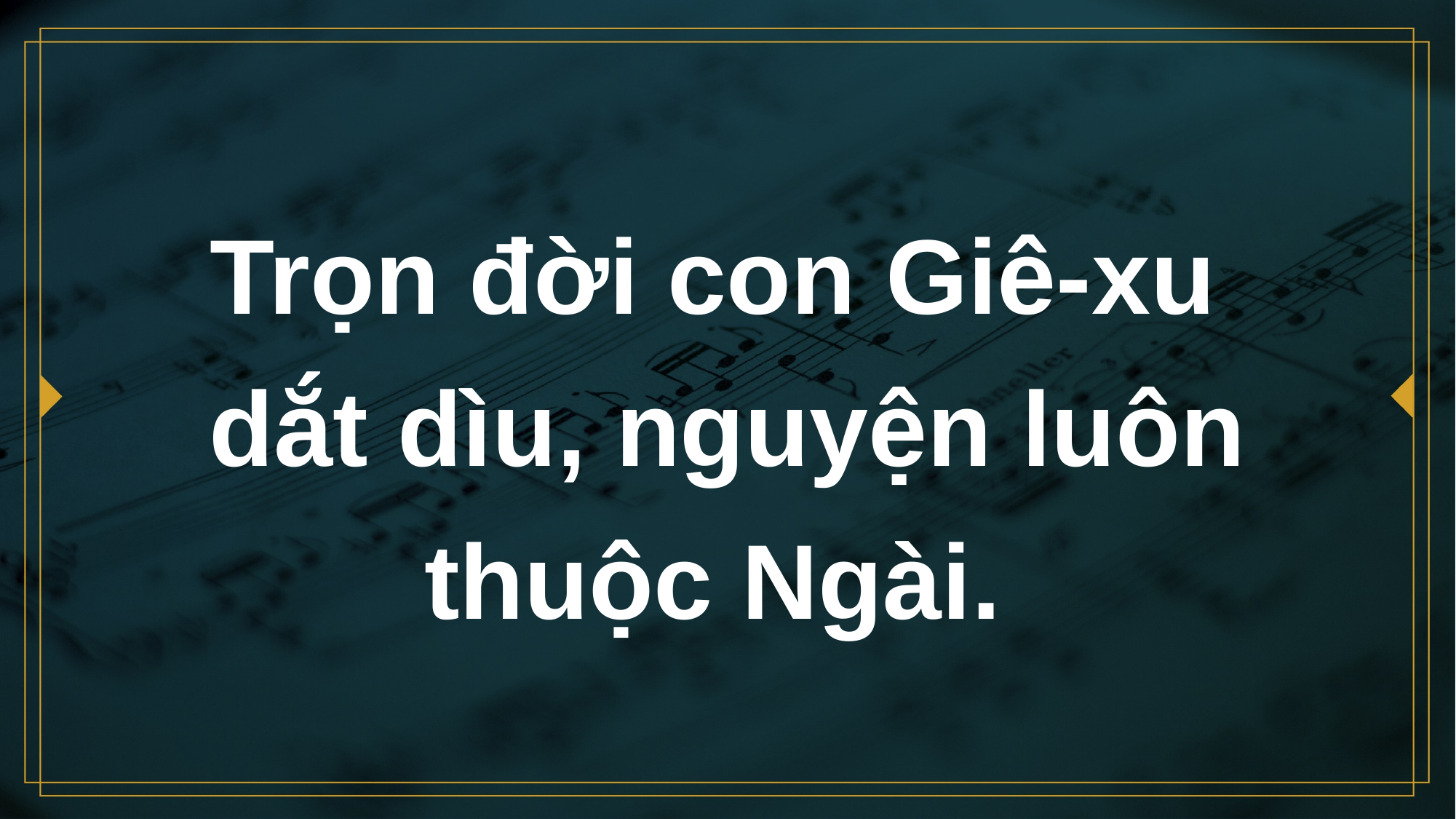

# Trọn đời con Giê-xu dắt dìu, nguyện luôn thuộc Ngài.